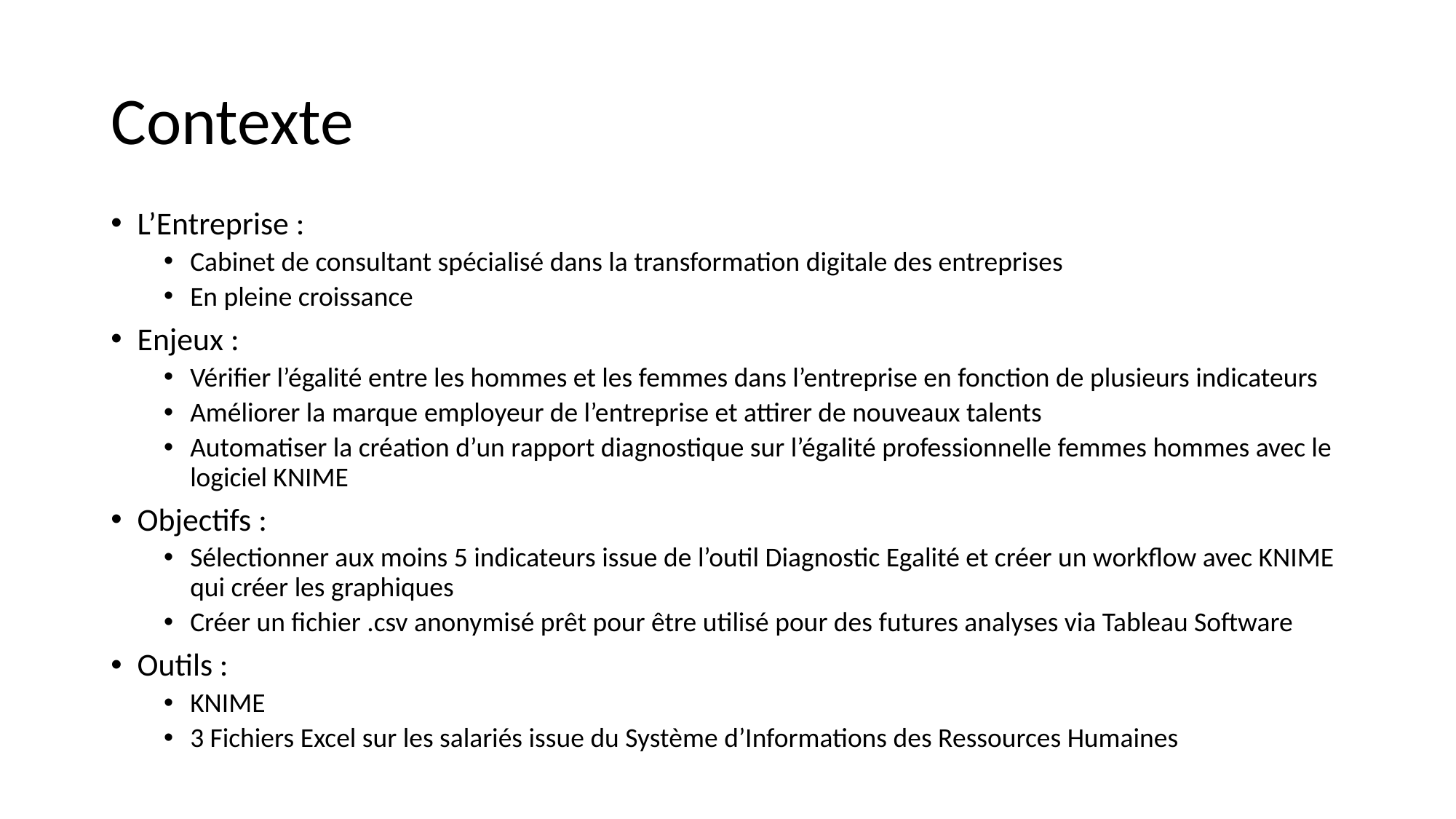

# Contexte
L’Entreprise :
Cabinet de consultant spécialisé dans la transformation digitale des entreprises
En pleine croissance
Enjeux :
Vérifier l’égalité entre les hommes et les femmes dans l’entreprise en fonction de plusieurs indicateurs
Améliorer la marque employeur de l’entreprise et attirer de nouveaux talents
Automatiser la création d’un rapport diagnostique sur l’égalité professionnelle femmes hommes avec le logiciel KNIME
Objectifs :
Sélectionner aux moins 5 indicateurs issue de l’outil Diagnostic Egalité et créer un workflow avec KNIME qui créer les graphiques
Créer un fichier .csv anonymisé prêt pour être utilisé pour des futures analyses via Tableau Software
Outils :
KNIME
3 Fichiers Excel sur les salariés issue du Système d’Informations des Ressources Humaines